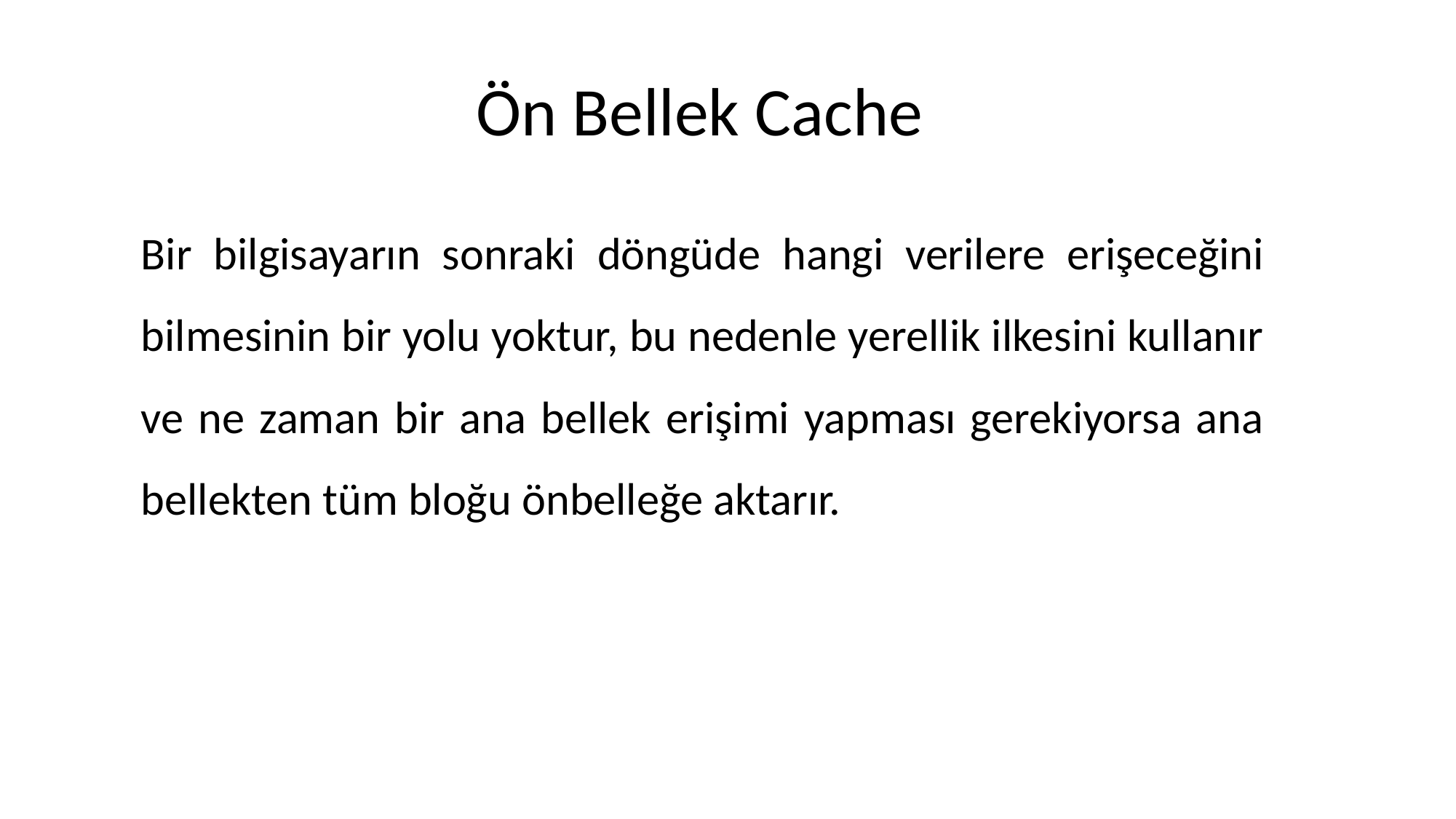

# Ön Bellek Cache
Bir bilgisayarın sonraki döngüde hangi verilere erişeceğini bilmesinin bir yolu yoktur, bu nedenle yerellik ilkesini kullanır ve ne zaman bir ana bellek erişimi yapması gerekiyorsa ana bellekten tüm bloğu önbelleğe aktarır.